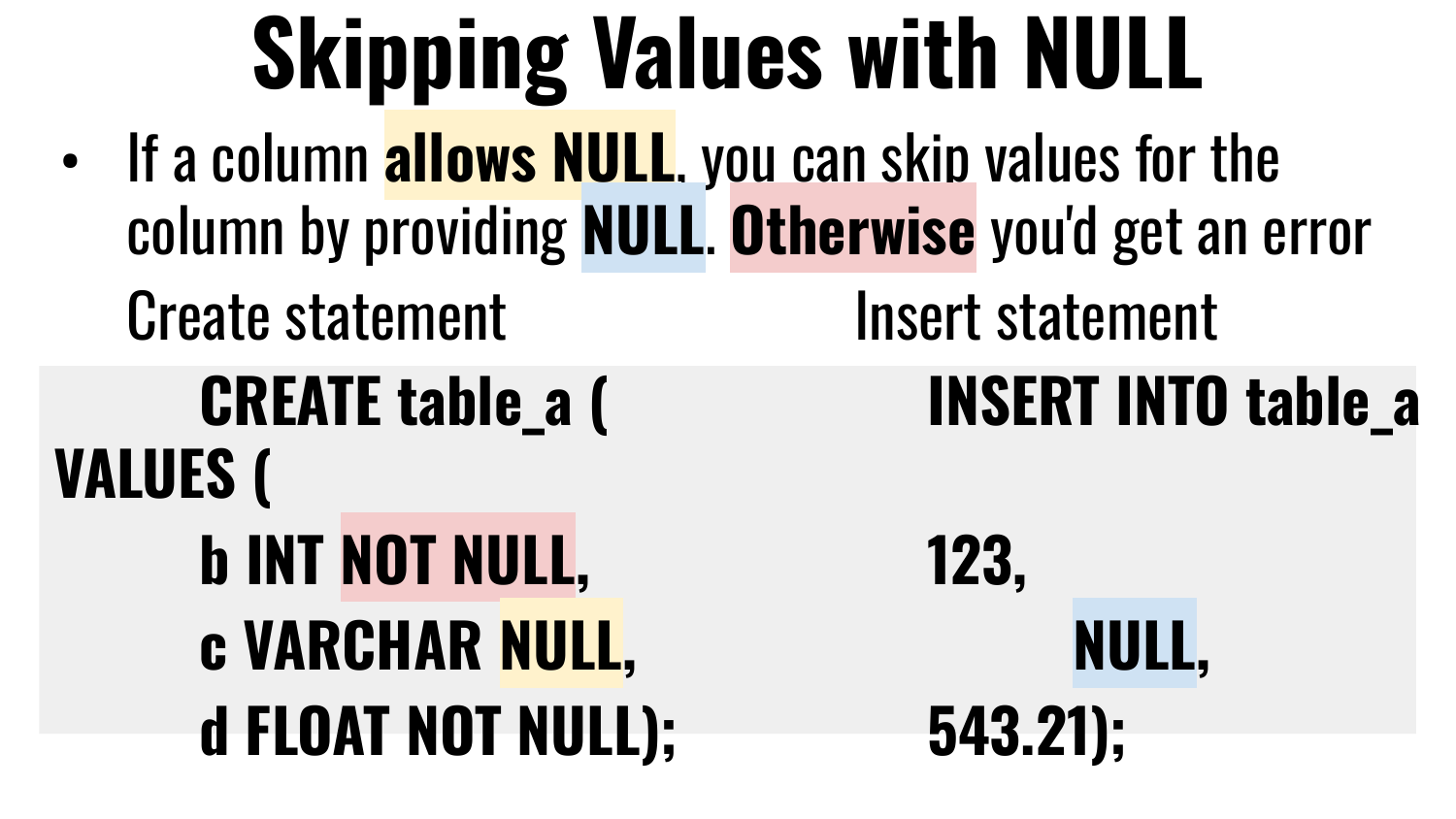

# Skipping Values with NULL
If a column allows NULL, you can skip values for the column by providing NULL. Otherwise you'd get an error
Create statement			Insert statement
	CREATE table_a (			INSERT INTO table_a VALUES (
	b INT NOT NULL,			123,
	c VARCHAR NULL,			NULL,
	d FLOAT NOT NULL);		543.21);